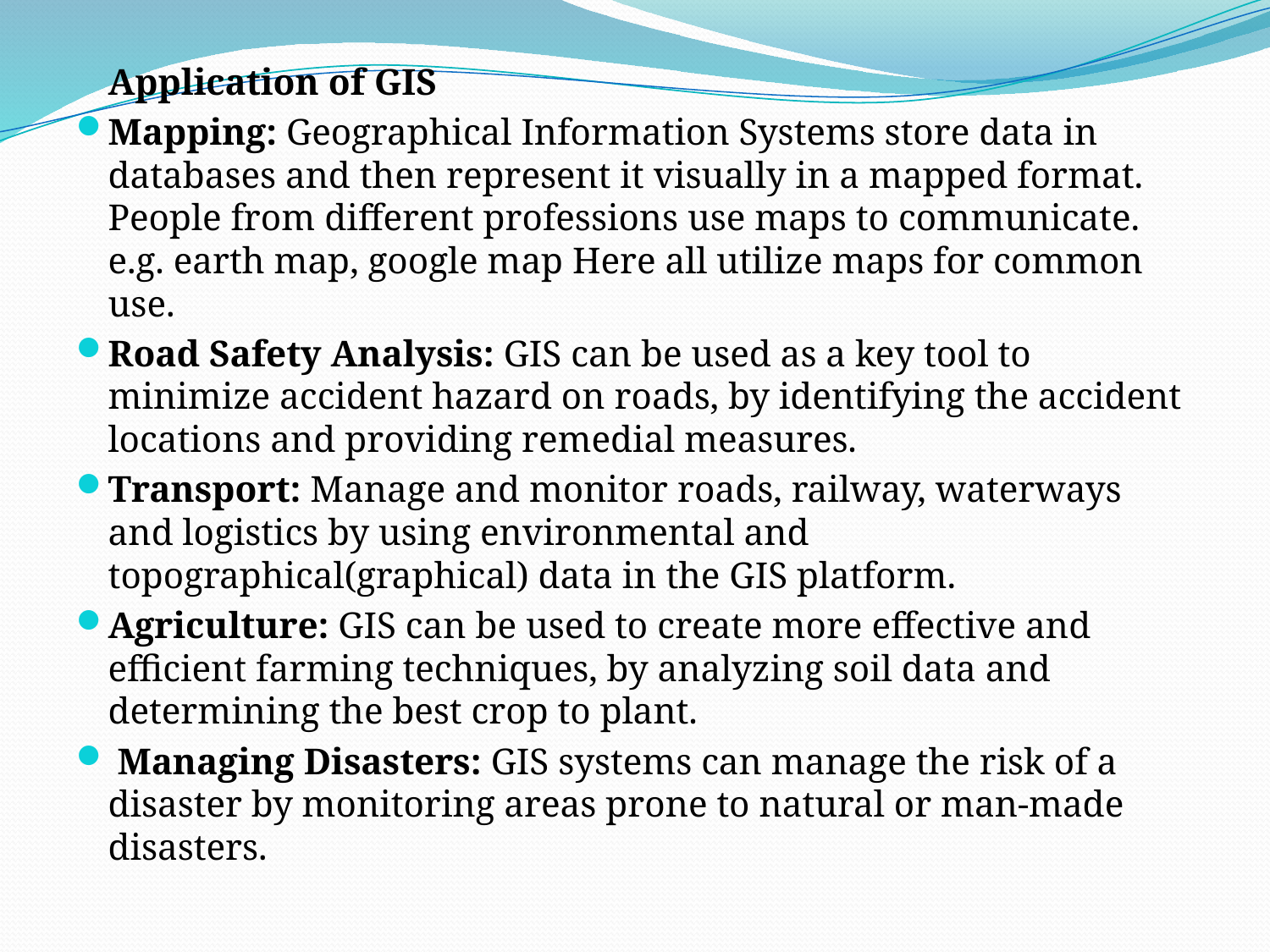

Application of GIS
Mapping: Geographical Information Systems store data in databases and then represent it visually in a mapped format. People from different professions use maps to communicate. e.g. earth map, google map Here all utilize maps for common use.
Road Safety Analysis: GIS can be used as a key tool to minimize accident hazard on roads, by identifying the accident locations and providing remedial measures.
Transport: Manage and monitor roads, railway, waterways and logistics by using environmental and topographical(graphical) data in the GIS platform.
Agriculture: GIS can be used to create more effective and efficient farming techniques, by analyzing soil data and determining the best crop to plant.
 Managing Disasters: GIS systems can manage the risk of a disaster by monitoring areas prone to natural or man-made disasters.